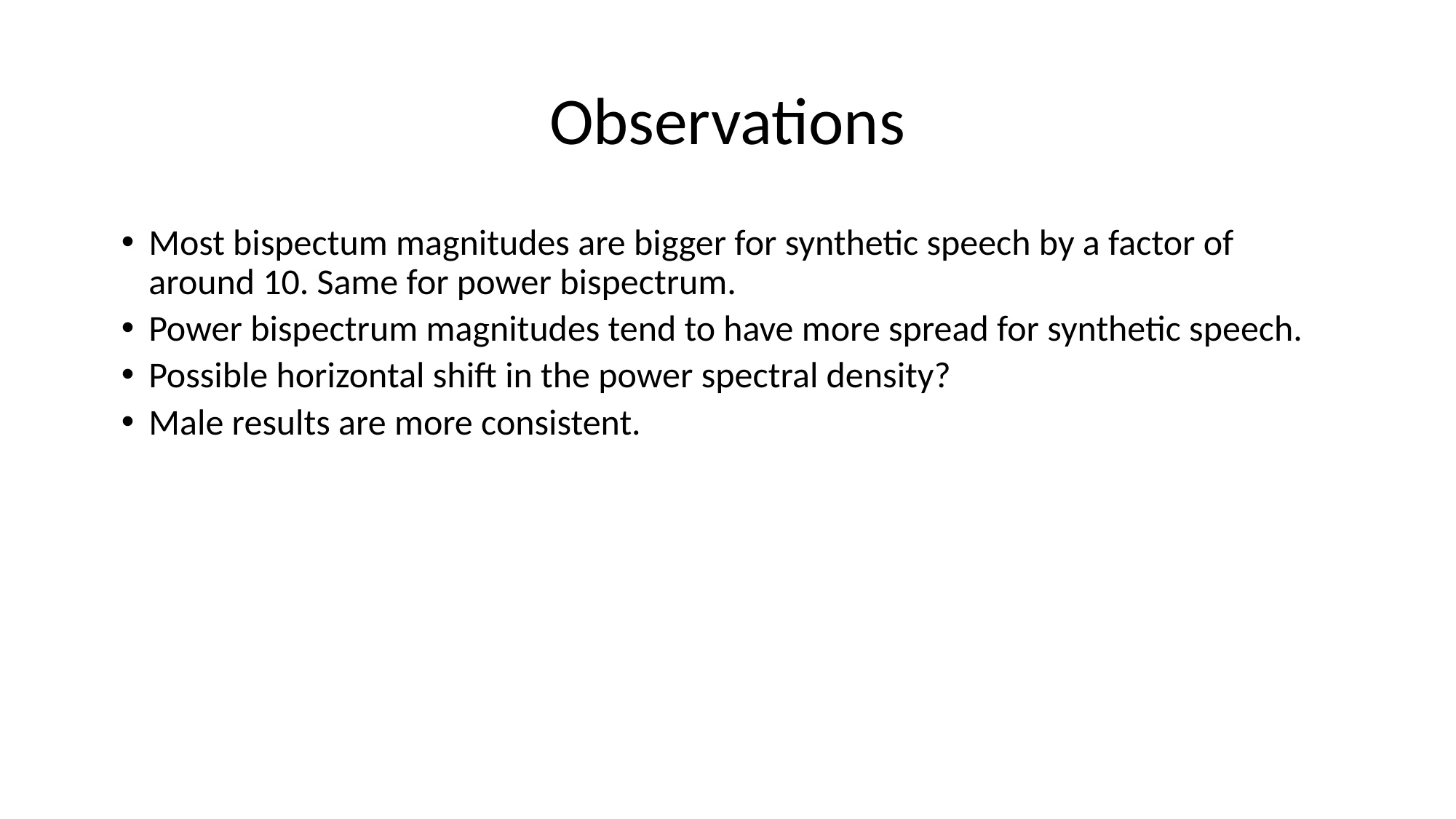

# Observations
Most bispectum magnitudes are bigger for synthetic speech by a factor of around 10. Same for power bispectrum.
Power bispectrum magnitudes tend to have more spread for synthetic speech.
Possible horizontal shift in the power spectral density?
Male results are more consistent.